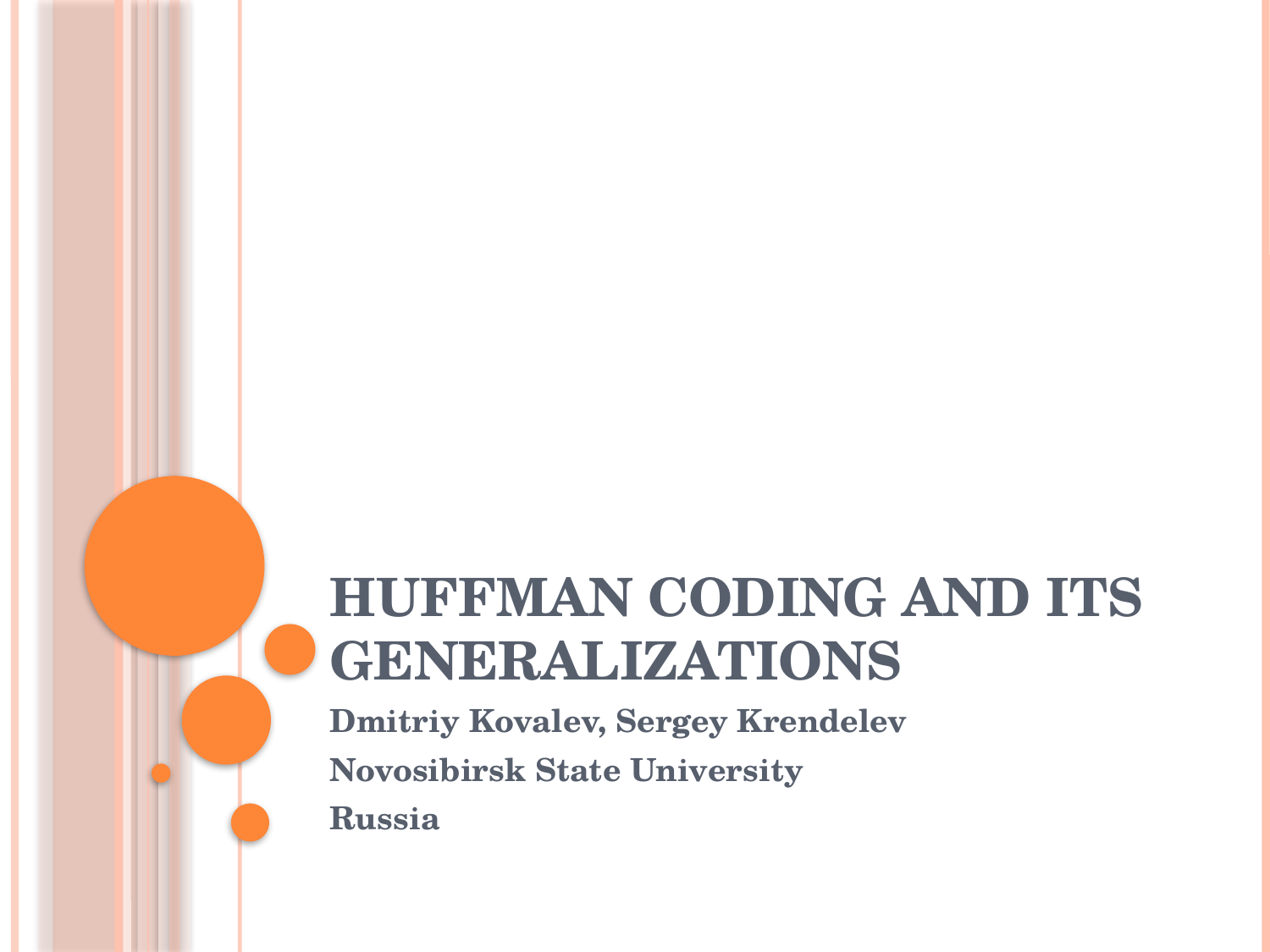

# Huffman coding and its generalizations
Dmitriy Kovalev, Sergey Krendelev
Novosibirsk State University
Russia